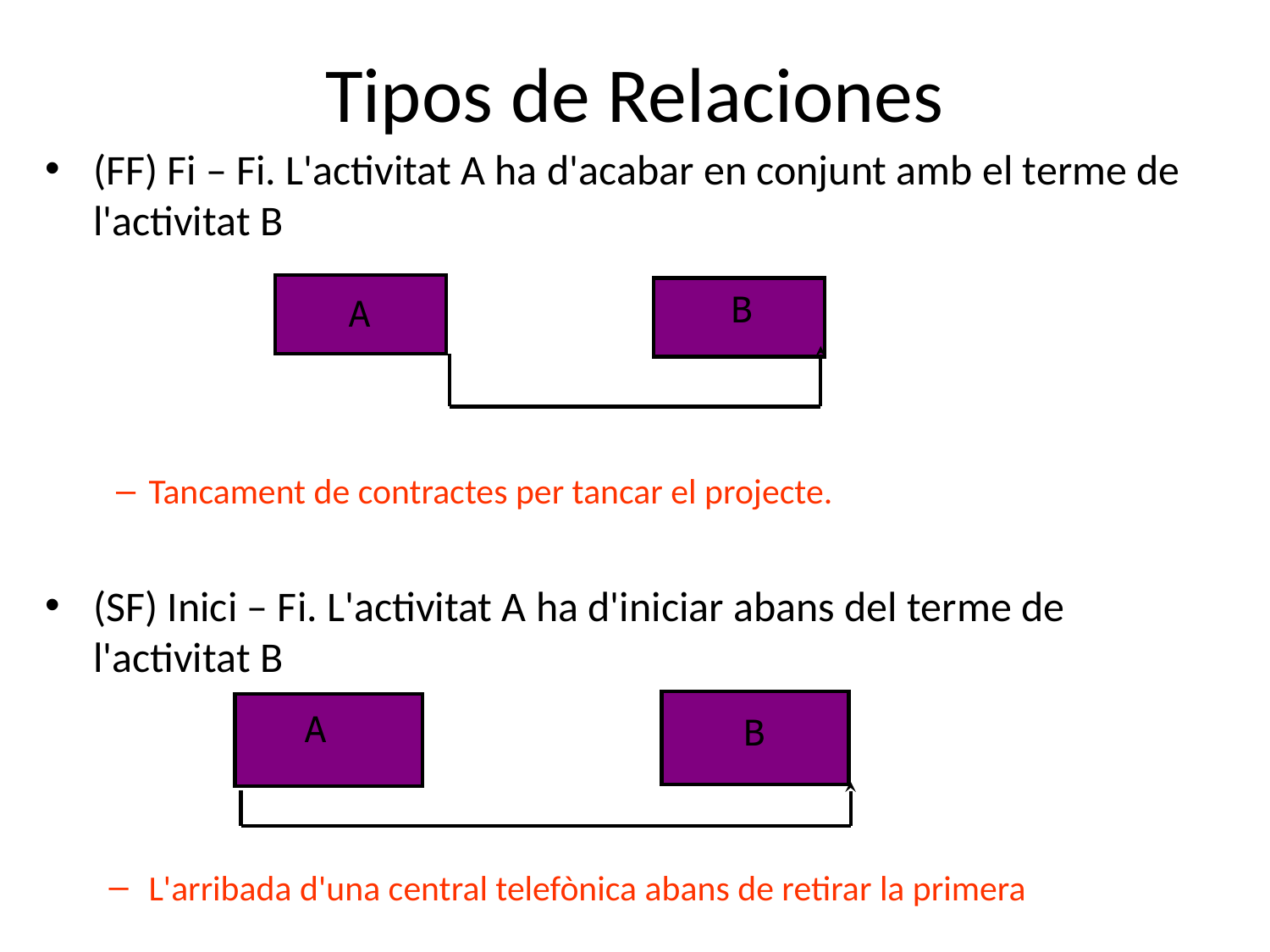

# Tipos de Relaciones
(FF) Fi – Fi. L'activitat A ha d'acabar en conjunt amb el terme de l'activitat B

Tancament de contractes per tancar el projecte.

(SF) Inici – Fi. L'activitat A ha d'iniciar abans del terme de l'activitat B

L'arribada d'una central telefònica abans de retirar la primera

B
A

A
B